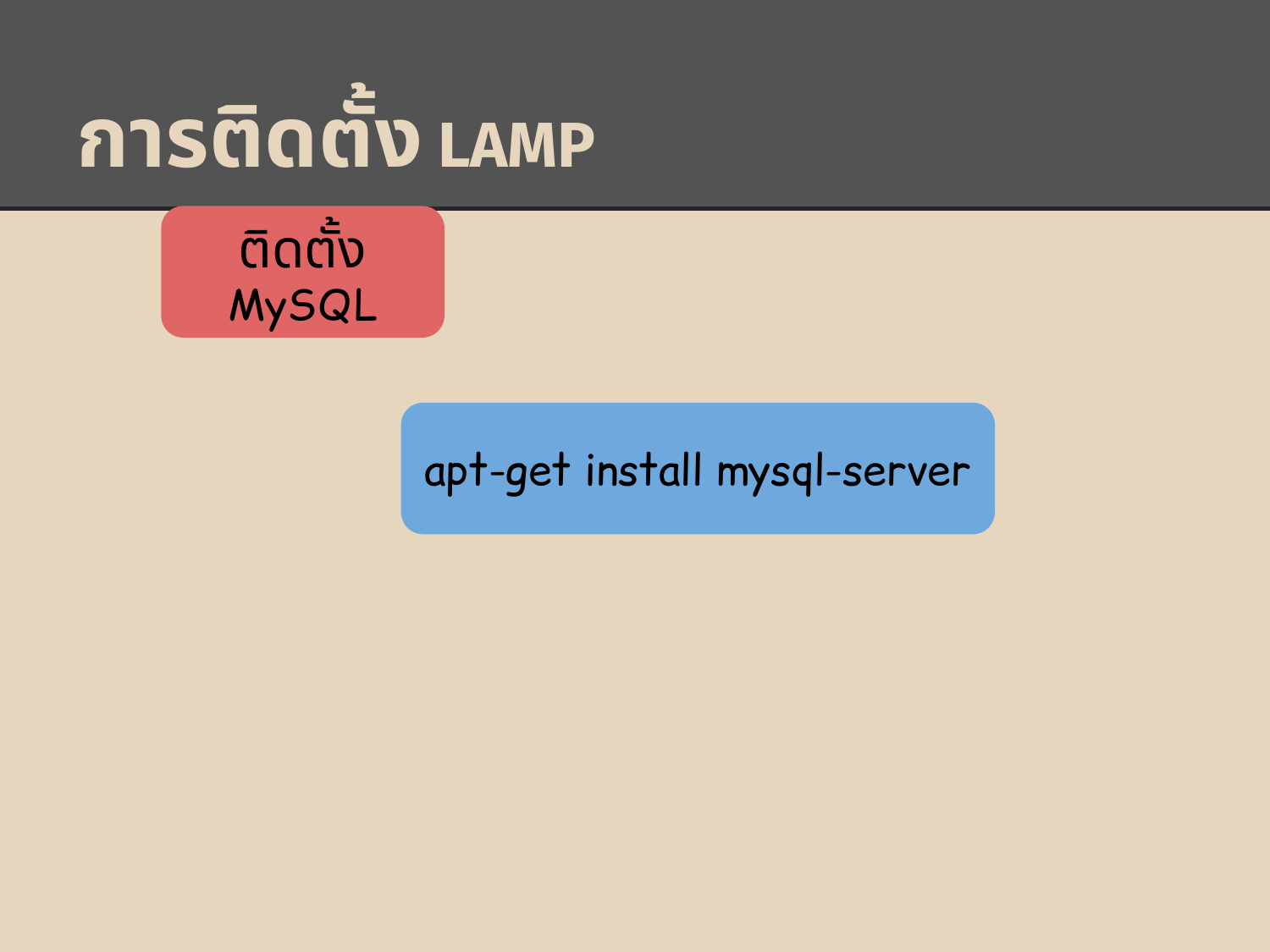

# การติดตั้ง LAMP
ติดตั้ง MySQL
apt-get install mysql-server